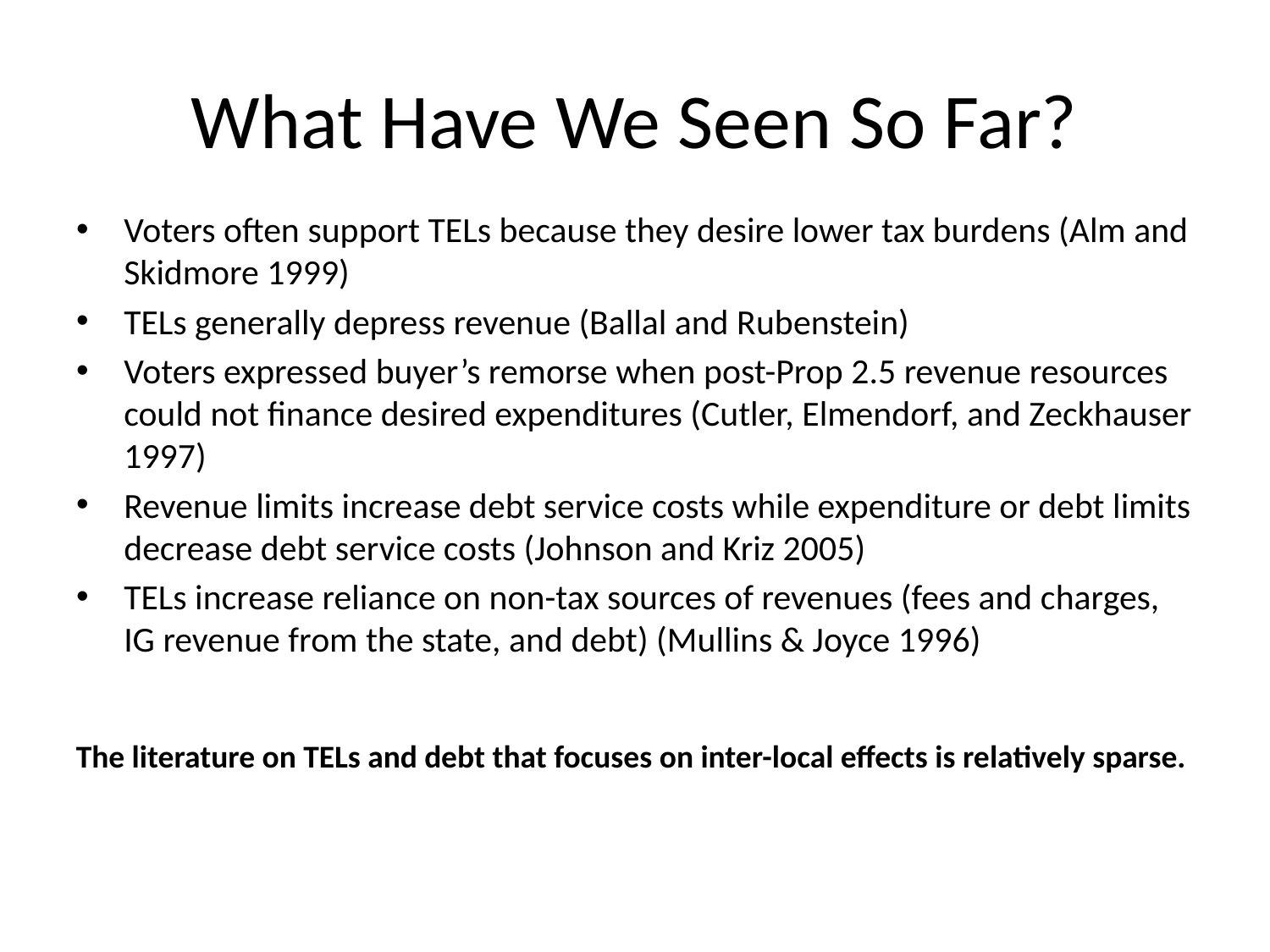

# What Have We Seen So Far?
Voters often support TELs because they desire lower tax burdens (Alm and Skidmore 1999)
TELs generally depress revenue (Ballal and Rubenstein)
Voters expressed buyer’s remorse when post-Prop 2.5 revenue resources could not finance desired expenditures (Cutler, Elmendorf, and Zeckhauser 1997)
Revenue limits increase debt service costs while expenditure or debt limits decrease debt service costs (Johnson and Kriz 2005)
TELs increase reliance on non-tax sources of revenues (fees and charges, IG revenue from the state, and debt) (Mullins & Joyce 1996)

The literature on TELs and debt that focuses on inter-local effects is relatively sparse.